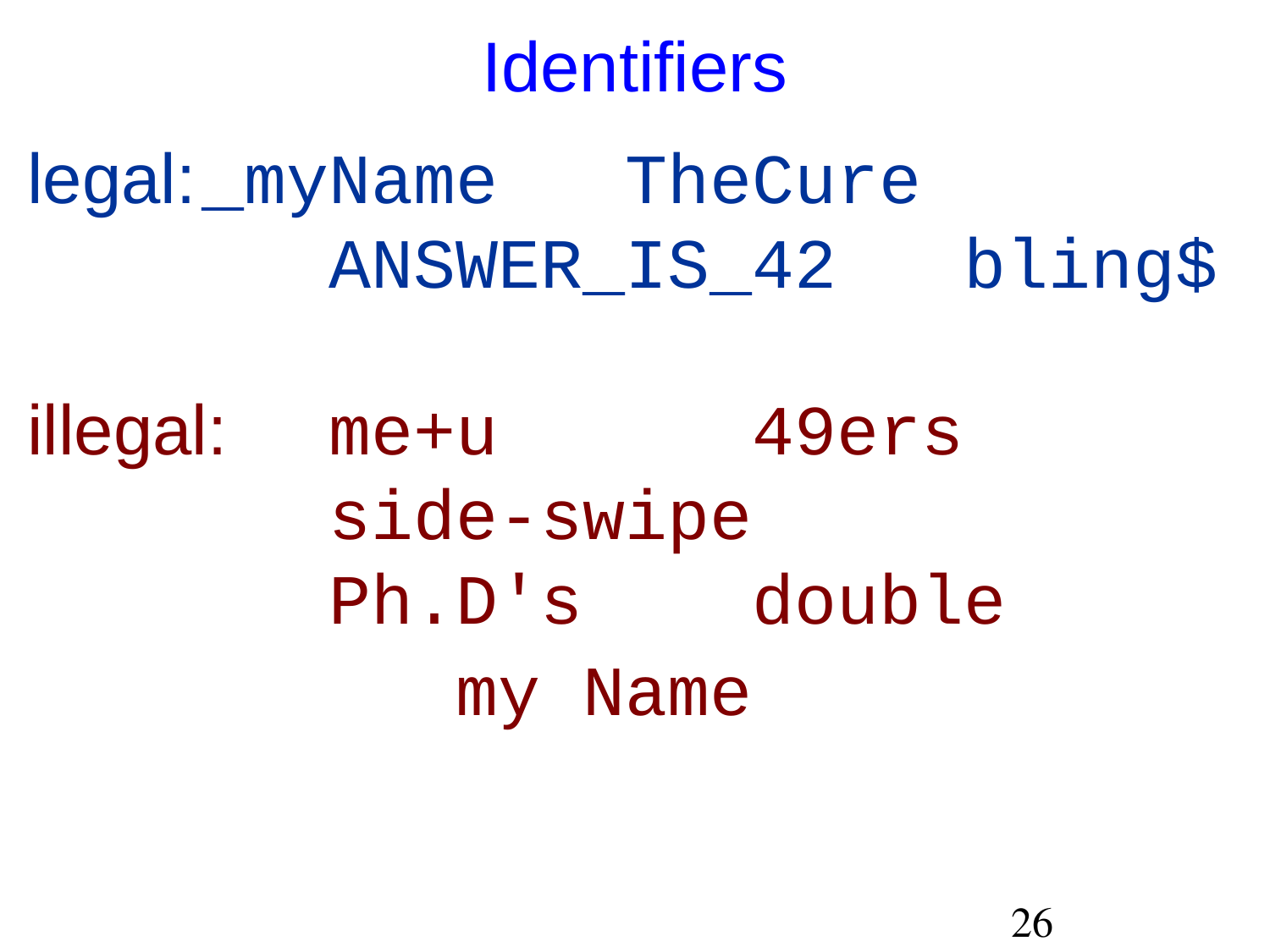

Identifiers
legal:	_myName   TheCure
		ANSWER_IS_42   bling$

illegal:	me+u      49ers     			side-swipe
		Ph.D's    double
				my Name
26